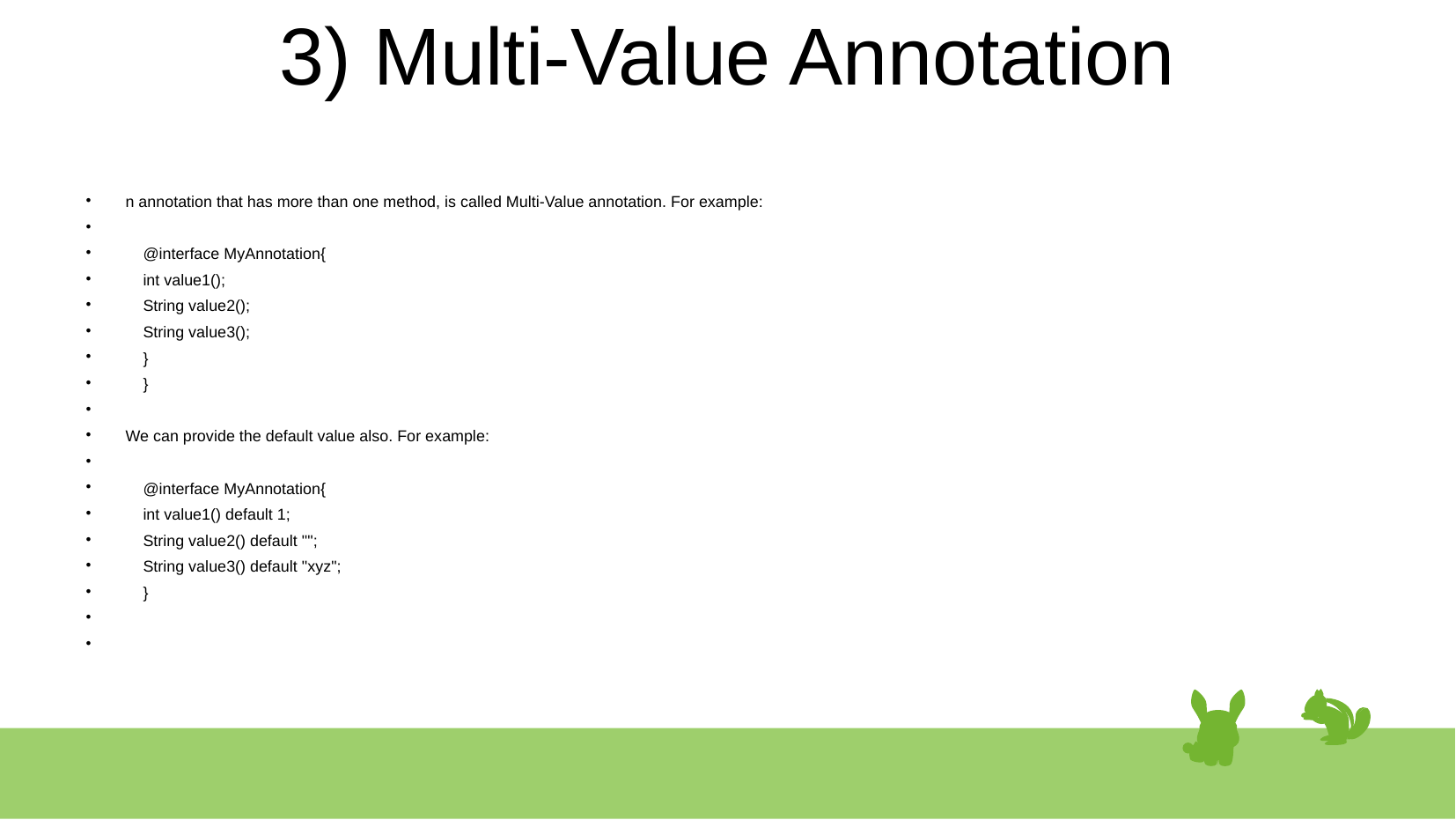

# 3) Multi-Value Annotation
n annotation that has more than one method, is called Multi-Value annotation. For example:

    @interface MyAnnotation{
    int value1();
    String value2();
    String value3();
    }
    }

We can provide the default value also. For example:

    @interface MyAnnotation{
    int value1() default 1;
    String value2() default "";
    String value3() default "xyz";
    }